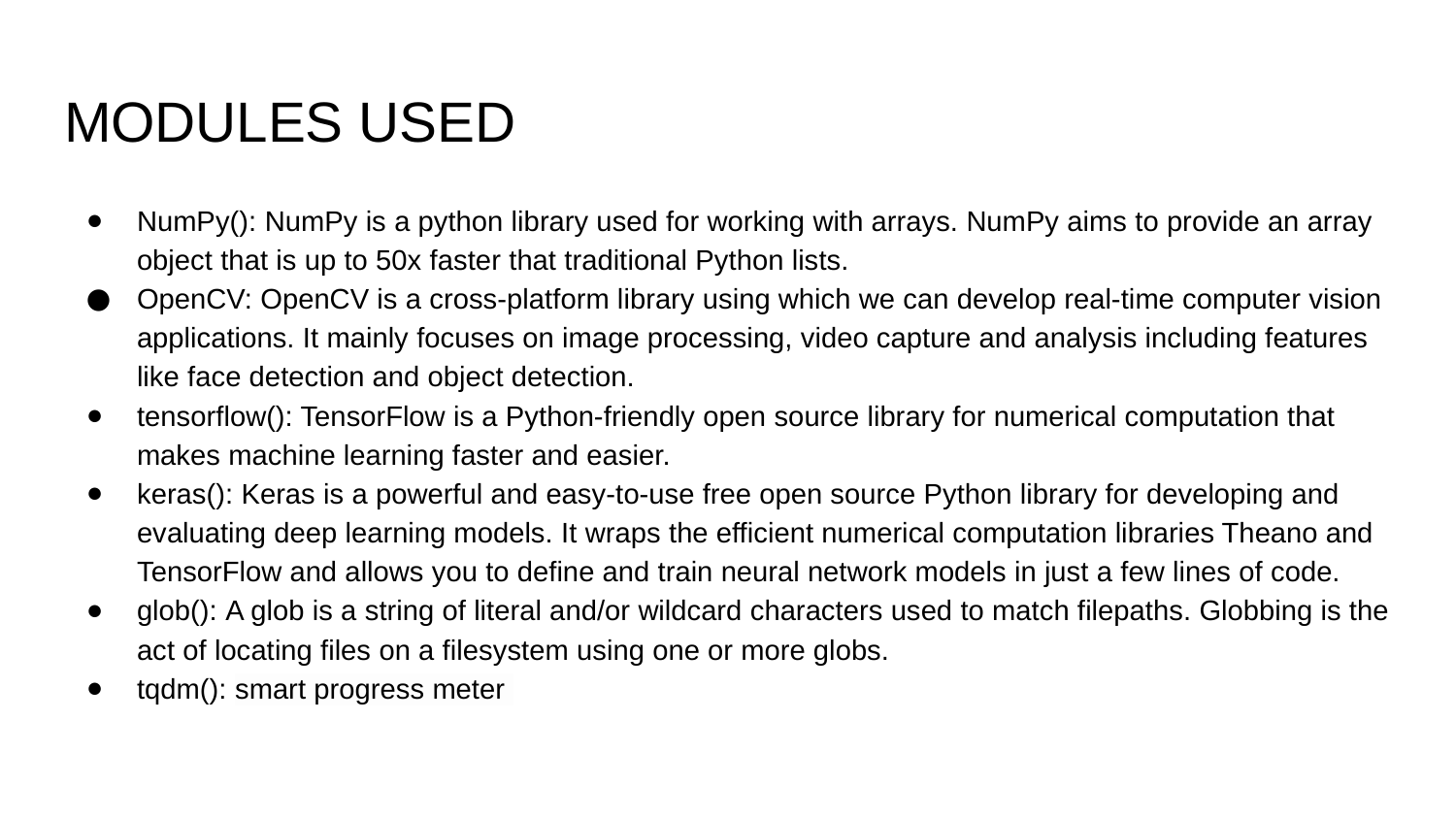

# MODULES USED
NumPy(): NumPy is a python library used for working with arrays. NumPy aims to provide an array object that is up to 50x faster that traditional Python lists.
OpenCV: OpenCV is a cross-platform library using which we can develop real-time computer vision applications. It mainly focuses on image processing, video capture and analysis including features like face detection and object detection.
tensorflow(): TensorFlow is a Python-friendly open source library for numerical computation that makes machine learning faster and easier.
keras(): Keras is a powerful and easy-to-use free open source Python library for developing and evaluating deep learning models. It wraps the efficient numerical computation libraries Theano and TensorFlow and allows you to define and train neural network models in just a few lines of code.
glob(): A glob is a string of literal and/or wildcard characters used to match filepaths. Globbing is the act of locating files on a filesystem using one or more globs.
tqdm(): smart progress meter